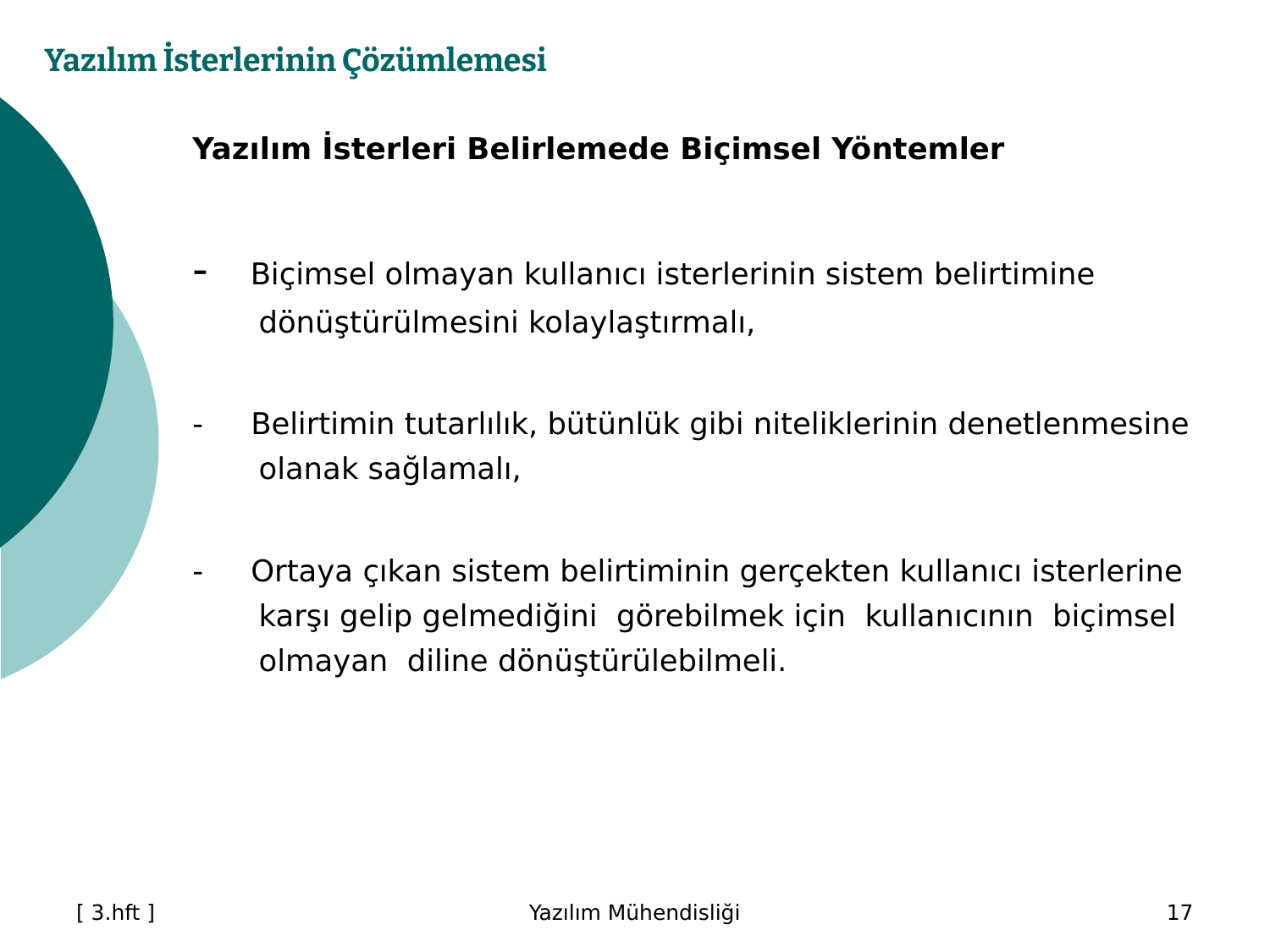

# Yazılım İsterlerinin Çözümlemesi
Yazılım İsterleri Belirlemede Biçimsel Yöntemler

-   Biçimsel olmayan kullanıcı isterlerinin sistem belirtimine dönüştürülmesini kolaylaştırmalı,

-     Belirtimin tutarlılık, bütünlük gibi niteliklerinin denetlenmesine olanak sağlamalı,

-     Ortaya çıkan sistem belirtiminin gerçekten kullanıcı isterlerine karşı gelip gelmediğini  görebilmek için  kullanıcının  biçimsel olmayan  diline dönüştürülebilmeli.

[ 3.hft ]
Yazılım Mühendisliği
17